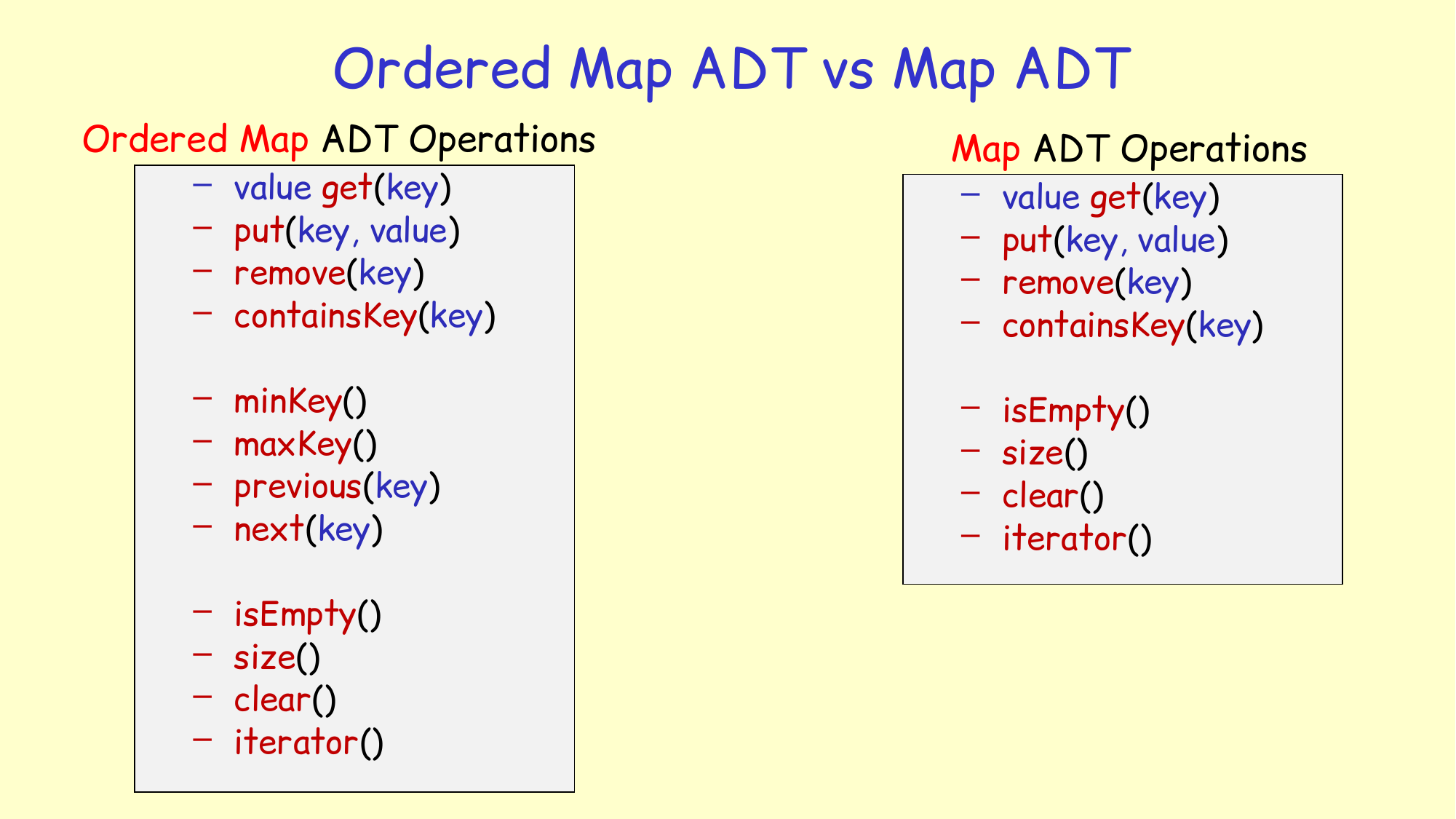

# Ordered Map ADT vs Map ADT
Ordered Map ADT Operations
Map ADT Operations
value get(key)
put(key, value)
remove(key)
containsKey(key)

minKey()
maxKey()
previous(key)
next(key)

isEmpty()
size()
clear()
iterator()
value get(key)
put(key, value)
remove(key)
containsKey(key)

isEmpty()
size()
clear()
iterator()